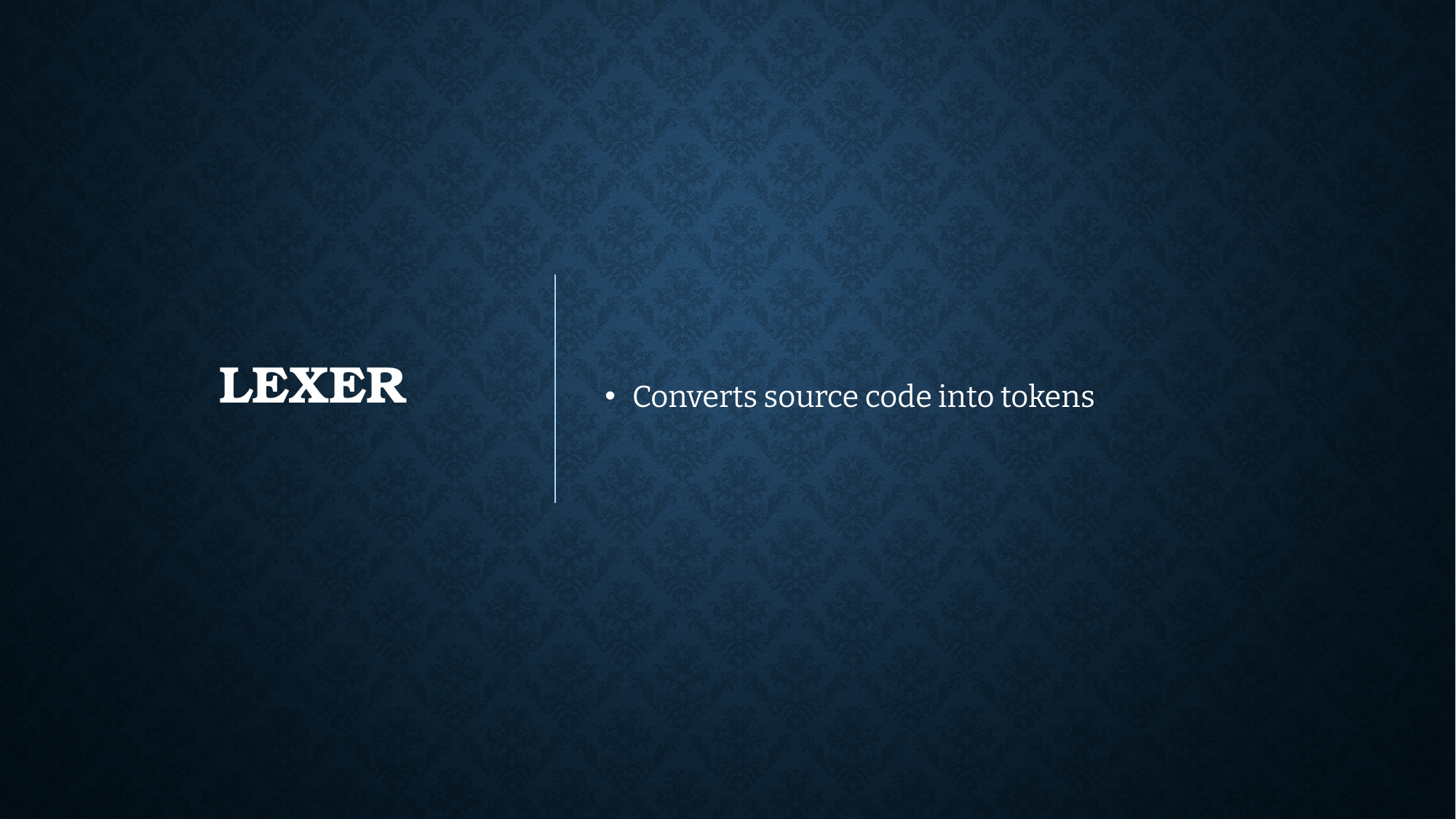

# Lexer
Converts source code into tokens